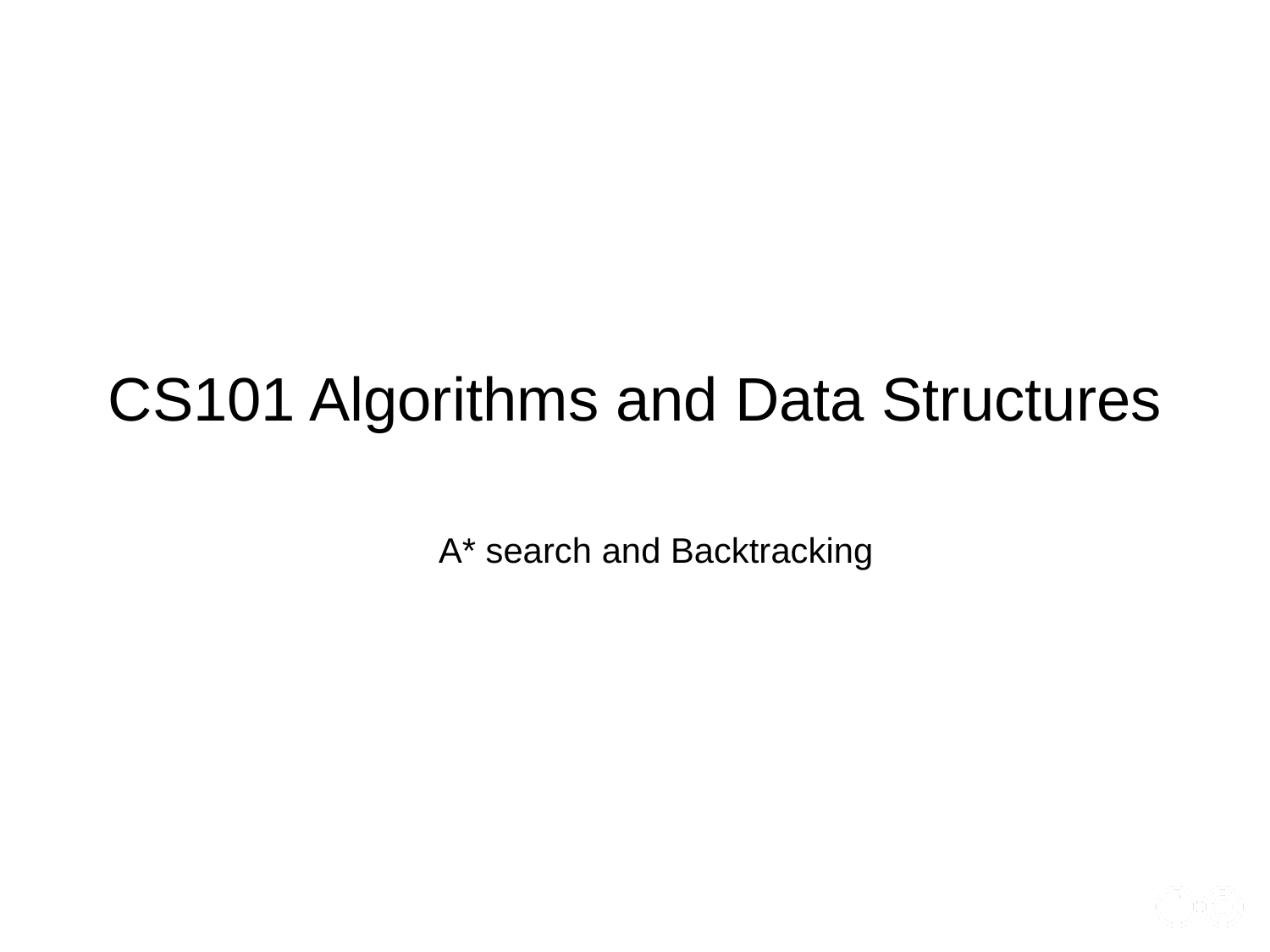

# CS101 Algorithms and Data Structures

A* search and Backtracking